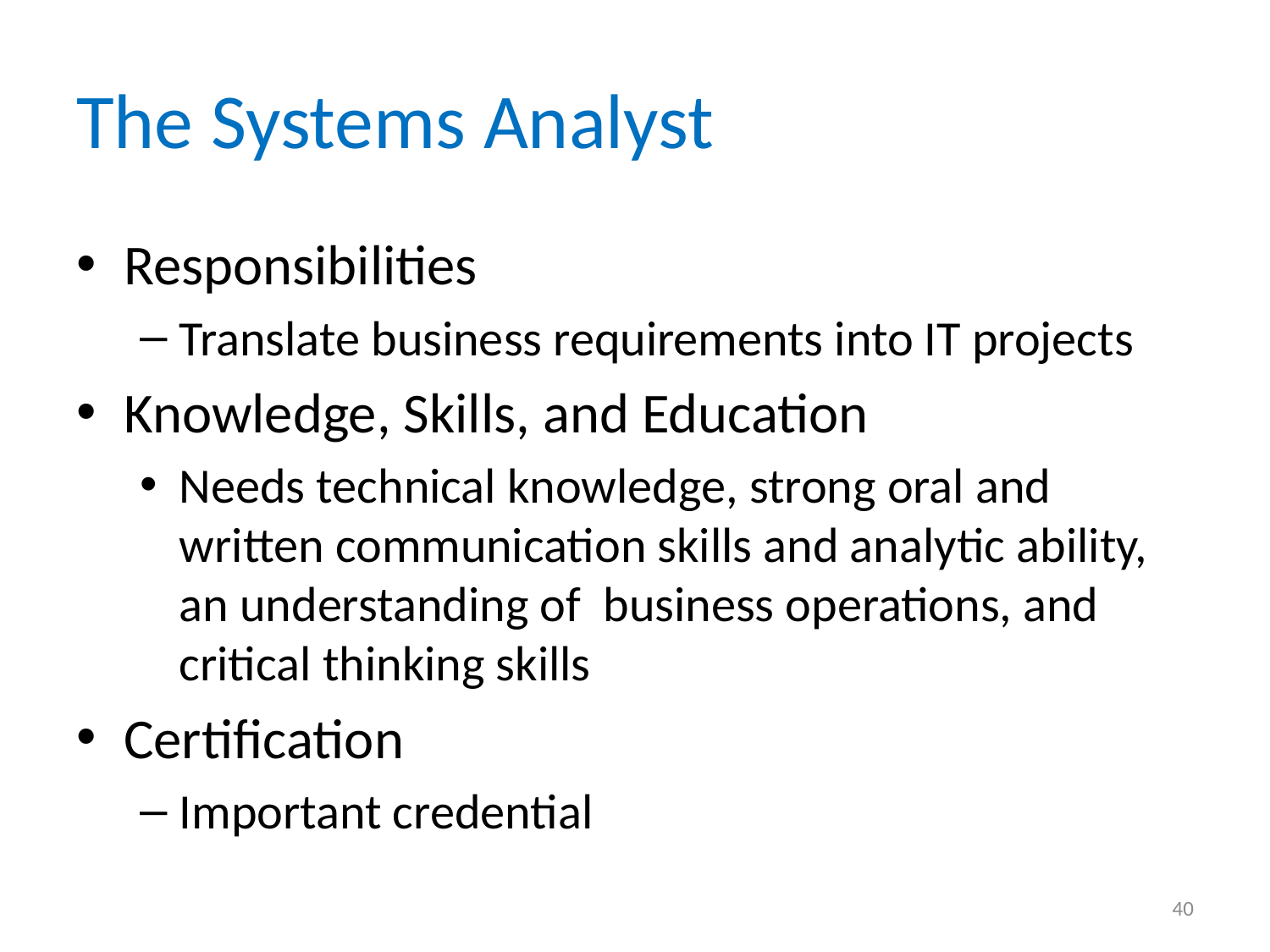

# The Systems Analyst
Responsibilities
Translate business requirements into IT projects
Knowledge, Skills, and Education
Needs technical knowledge, strong oral and written communication skills and analytic ability, an understanding of  business operations, and critical thinking skills
Certification
Important credential
40